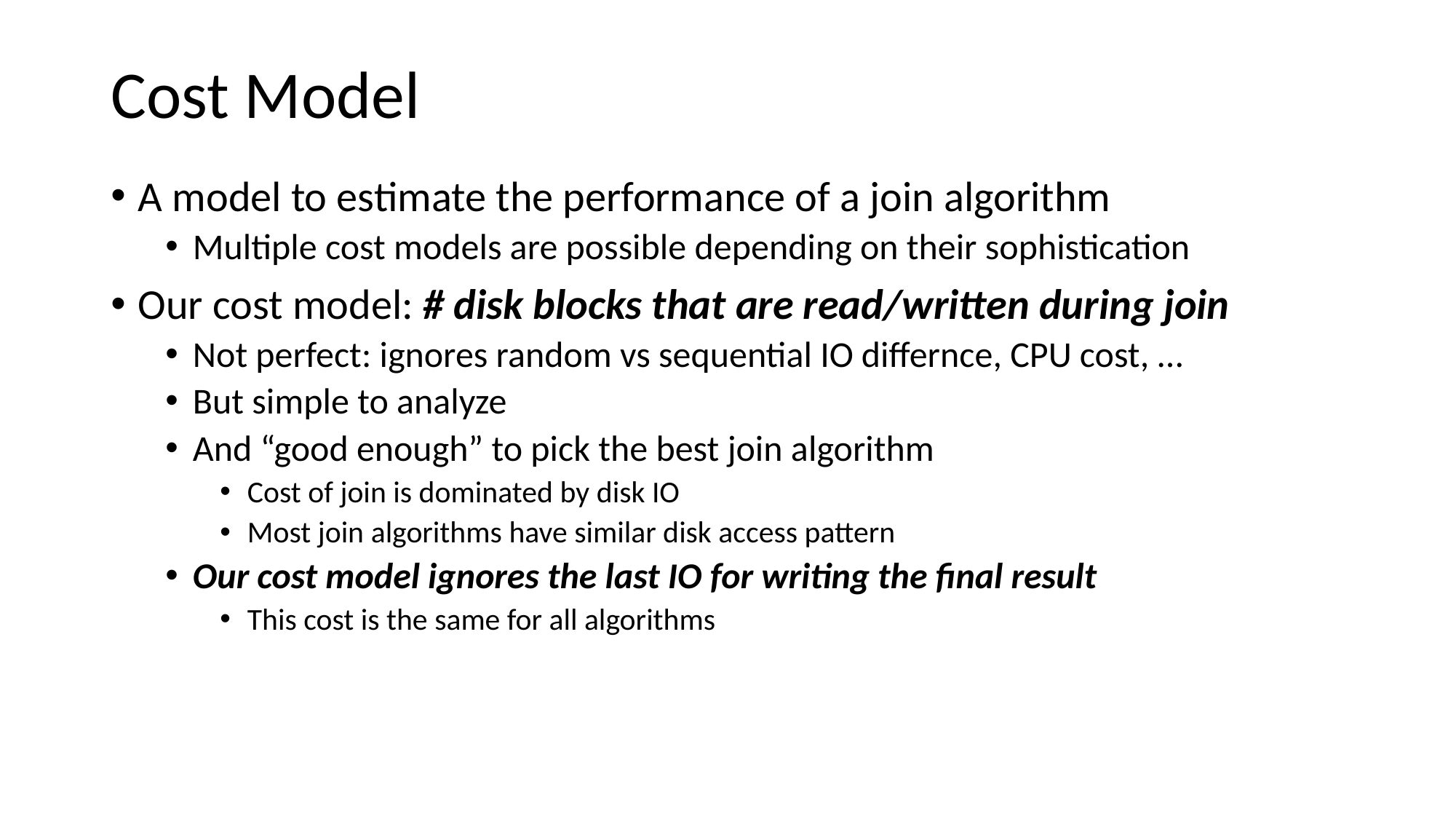

# Cost Model
A model to estimate the performance of a join algorithm
Multiple cost models are possible depending on their sophistication
Our cost model: # disk blocks that are read/written during join
Not perfect: ignores random vs sequential IO differnce, CPU cost, …
But simple to analyze
And “good enough” to pick the best join algorithm
Cost of join is dominated by disk IO
Most join algorithms have similar disk access pattern
Our cost model ignores the last IO for writing the final result
This cost is the same for all algorithms